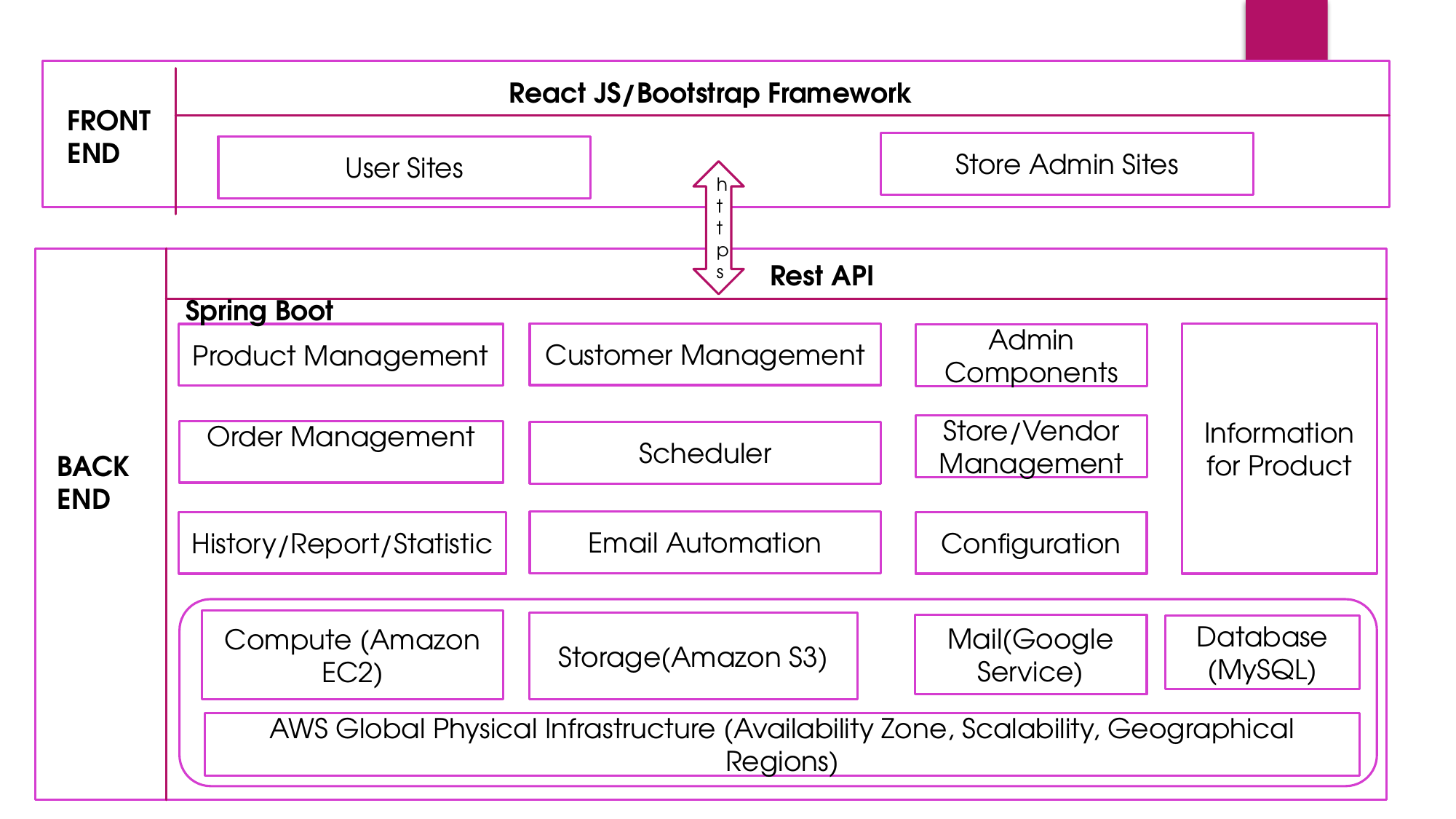

React JS/Bootstrap Framework
FRONT END
Store Admin Sites
User Sites
https

Rest API
Spring Boot
Customer Management
Information for Product
Product Management
Admin Components
Store/Vendor Management
Order Management
Scheduler
BACKEND
Email Automation
History/Report/Statistic
Configuration

Compute (Amazon EC2)
Storage(Amazon S3)
Mail(Google Service)
Database (MySQL)
AWS Global Physical Infrastructure (Availability Zone, Scalability, Geographical Regions)